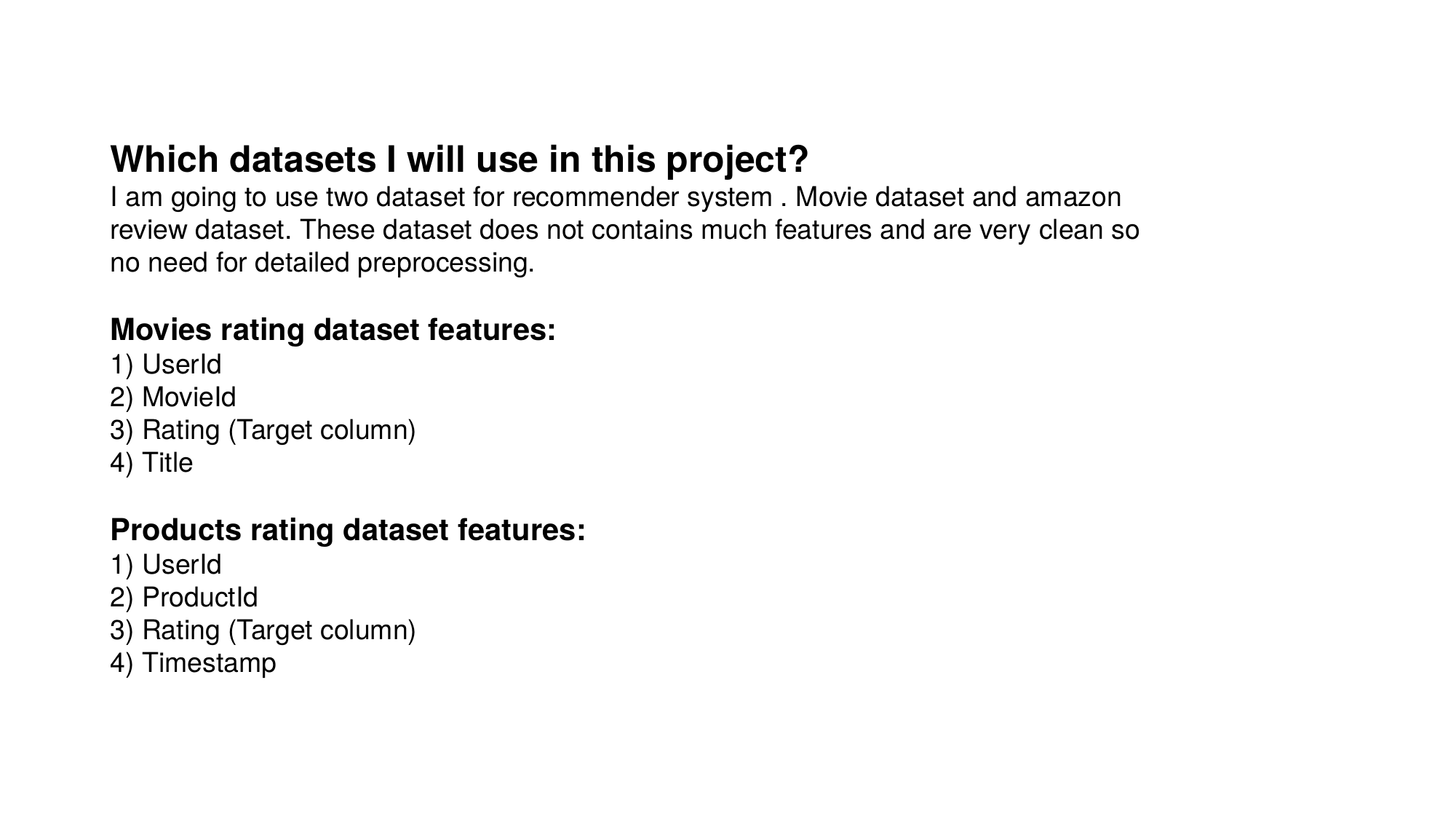

Which datasets I will use in this project?
I am going to use two dataset for recommender system . Movie dataset and amazon review dataset. These dataset does not contains much features and are very clean so no need for detailed preprocessing.

Movies rating dataset features:
1) UserId
2) MovieId
3) Rating (Target column)
4) Title
Products rating dataset features:
1) UserId
2) ProductId
3) Rating (Target column)
4) Timestamp